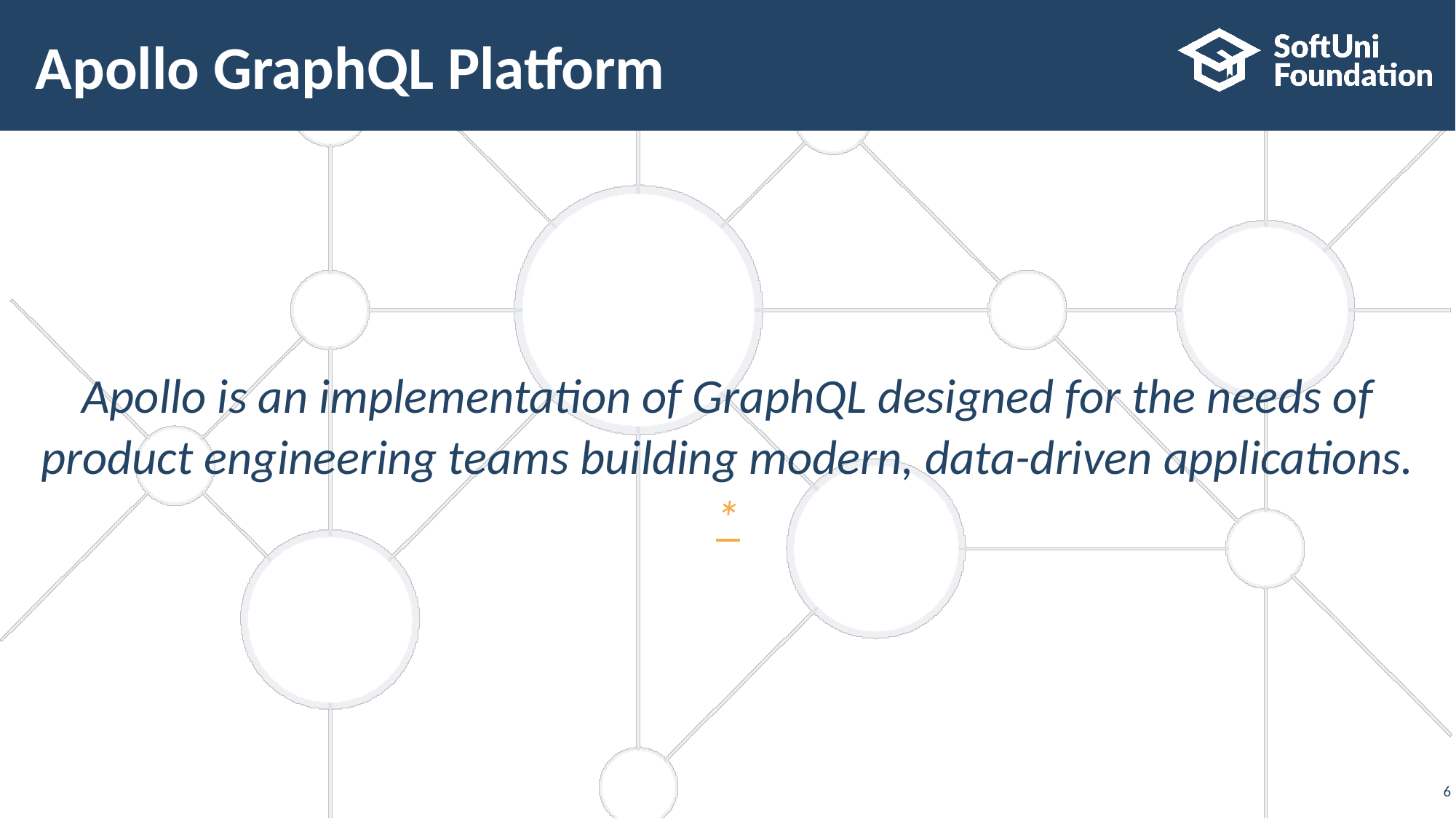

# Apollo GraphQL Platform
Apollo is an implementation of GraphQL designed for the needs of product engineering teams building modern, data-driven applications.*
6